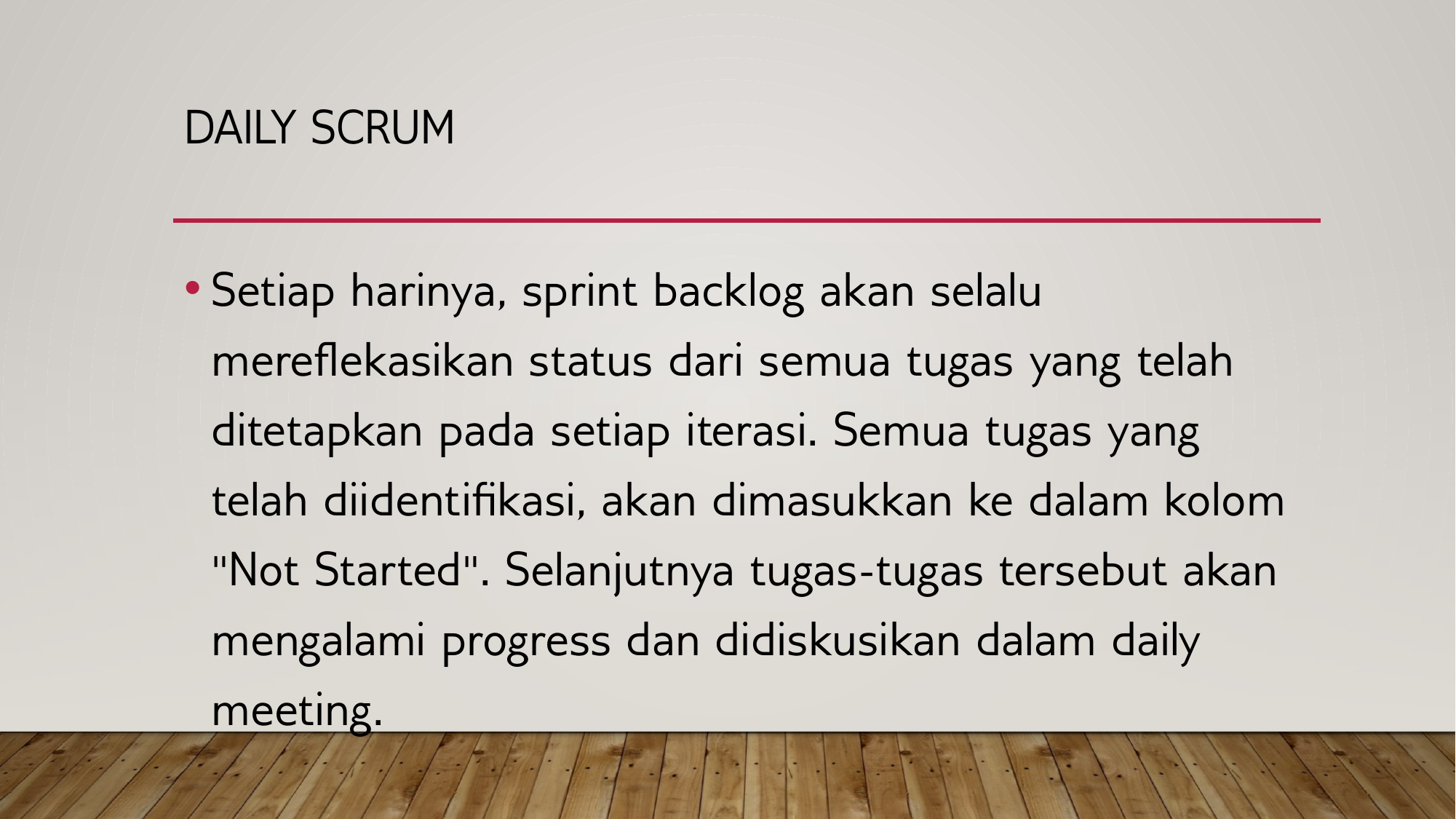

# Daily Scrum
Setiap harinya, sprint backlog akan selalu mereflekasikan status dari semua tugas yang telah ditetapkan pada setiap iterasi. Semua tugas yang telah diidentifikasi, akan dimasukkan ke dalam kolom "Not Started". Selanjutnya tugas-tugas tersebut akan mengalami progress dan didiskusikan dalam daily meeting.